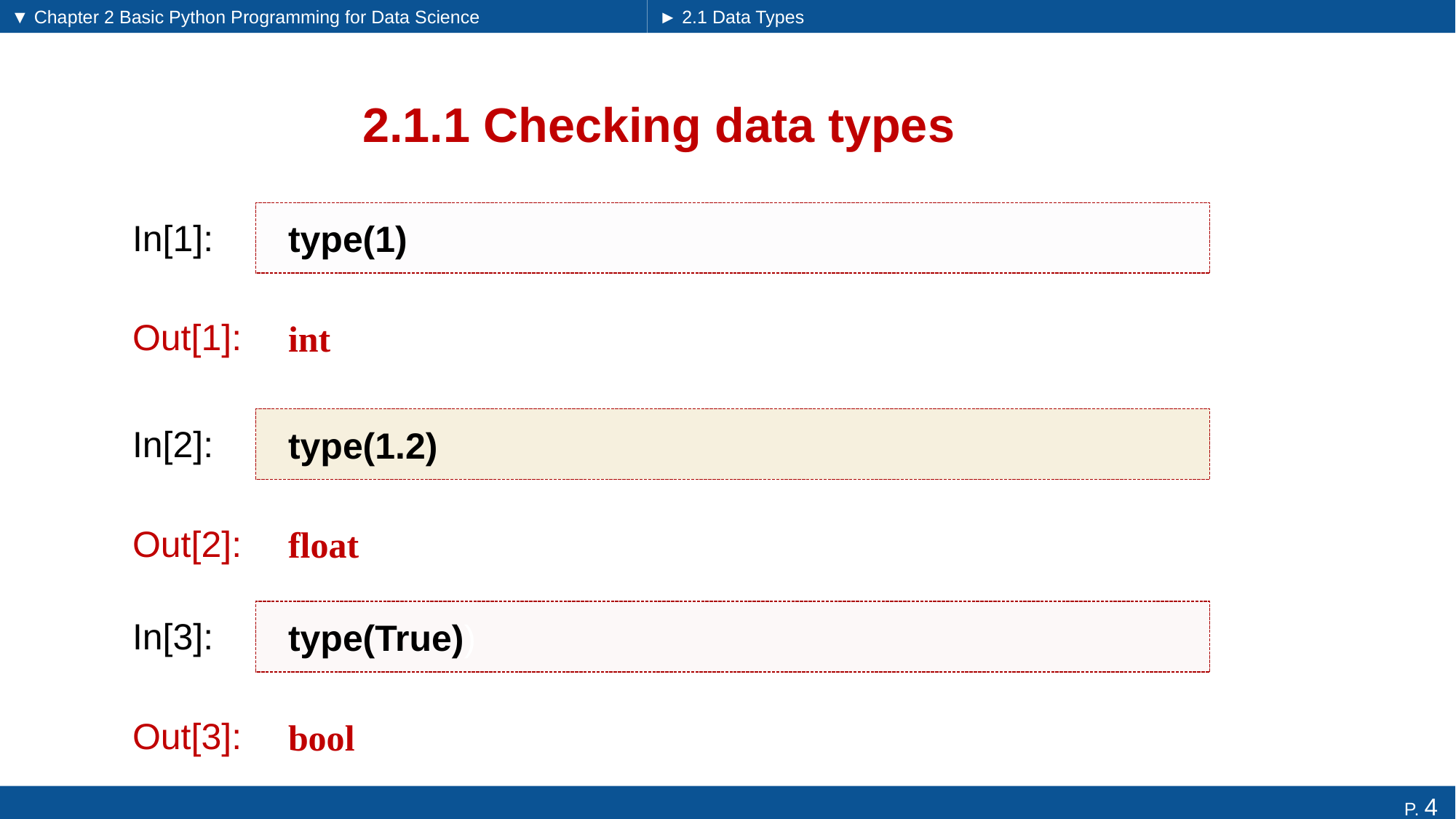

▼ Chapter 2 Basic Python Programming for Data Science
► 2.1 Data Types
# 2.1.1 Checking data types
type(1)
In[1]:
int
Out[1]:
type(1.2)
In[2]:
float
Out[2]:
type(True))
In[3]:
bool
Out[3]: